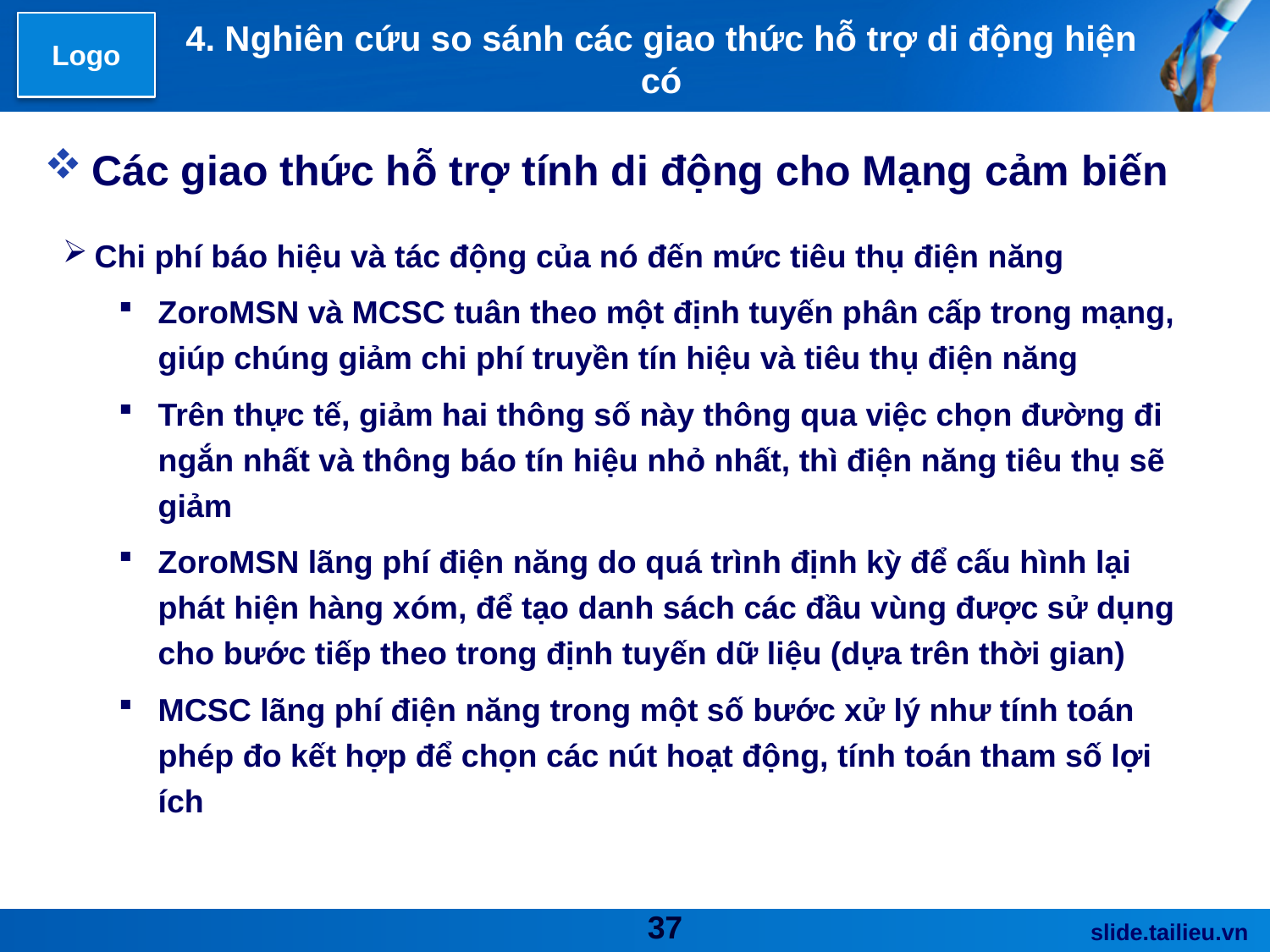

# 4. Nghiên cứu so sánh các giao thức hỗ trợ di động hiện có
Các giao thức hỗ trợ tính di động cho Mạng cảm biến
Chi phí báo hiệu và tác động của nó đến mức tiêu thụ điện năng
ZoroMSN và MCSC tuân theo một định tuyến phân cấp trong mạng, giúp chúng giảm chi phí truyền tín hiệu và tiêu thụ điện năng
Trên thực tế, giảm hai thông số này thông qua việc chọn đường đi ngắn nhất và thông báo tín hiệu nhỏ nhất, thì điện năng tiêu thụ sẽ giảm
ZoroMSN lãng phí điện năng do quá trình định kỳ để cấu hình lại phát hiện hàng xóm, để tạo danh sách các đầu vùng được sử dụng cho bước tiếp theo trong định tuyến dữ liệu (dựa trên thời gian)
MCSC lãng phí điện năng trong một số bước xử lý như tính toán phép đo kết hợp để chọn các nút hoạt động, tính toán tham số lợi ích
37